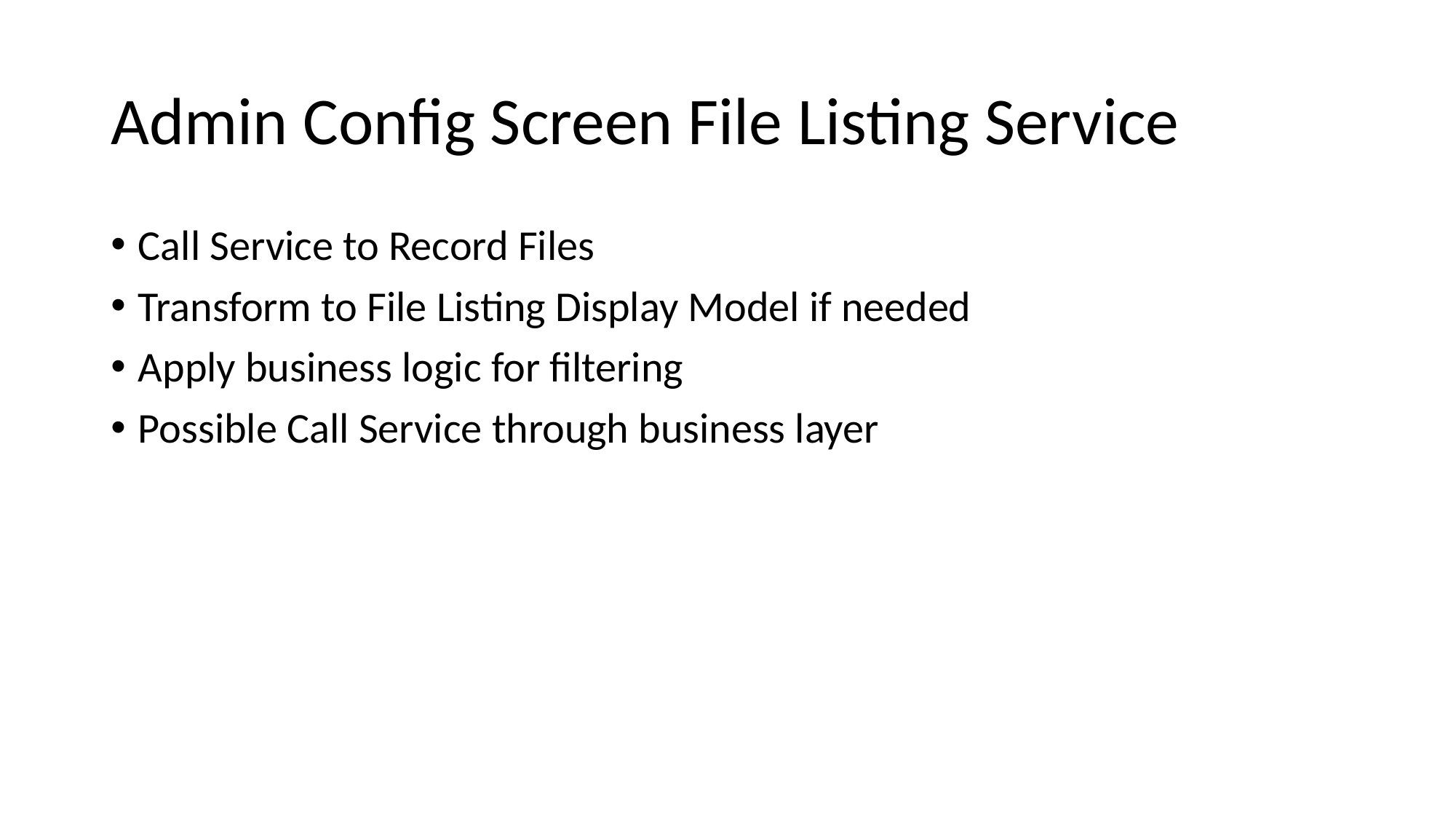

# Admin Config Screen File Listing Service
Call Service to Record Files
Transform to File Listing Display Model if needed
Apply business logic for filtering
Possible Call Service through business layer